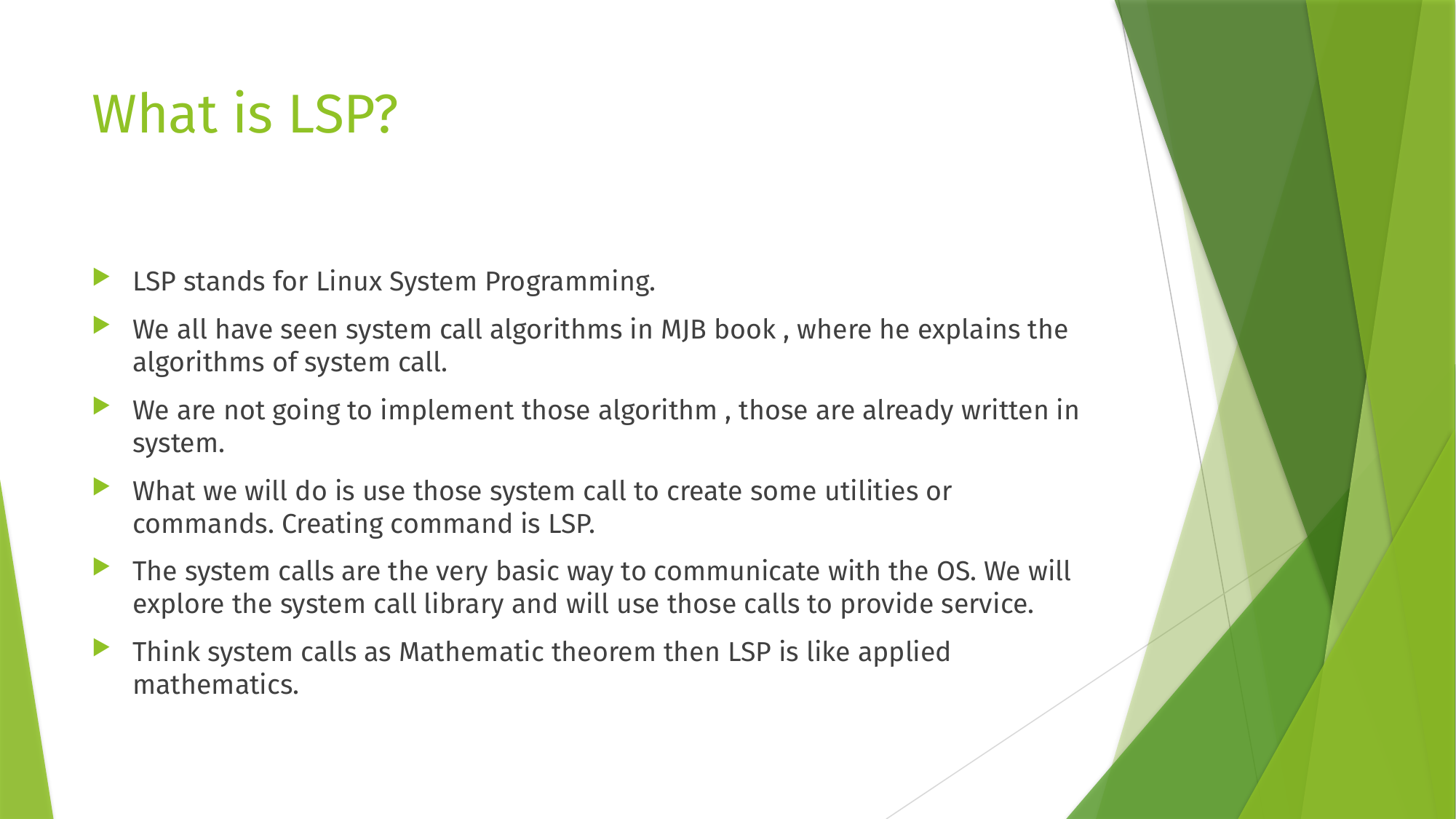

# What is LSP?
LSP stands for Linux System Programming.
We all have seen system call algorithms in MJB book , where he explains the algorithms of system call.
We are not going to implement those algorithm , those are already written in system.
What we will do is use those system call to create some utilities or commands. Creating command is LSP.
The system calls are the very basic way to communicate with the OS. We will explore the system call library and will use those calls to provide service.
Think system calls as Mathematic theorem then LSP is like applied mathematics.